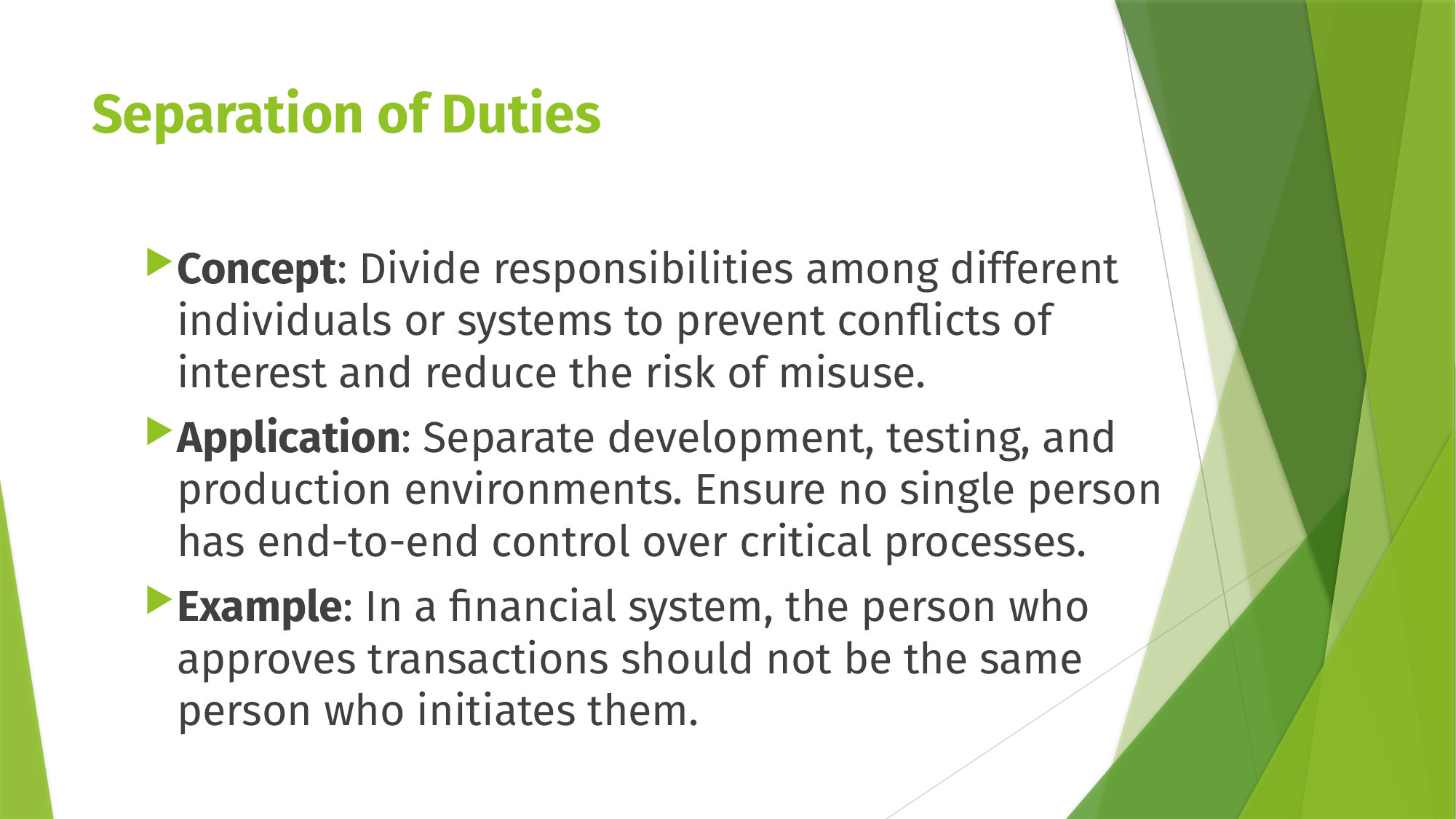

# Separation of Duties

Concept: Divide responsibilities among different individuals or systems to prevent conflicts of interest and reduce the risk of misuse.
Application: Separate development, testing, and production environments. Ensure no single person has end-to-end control over critical processes.
Example: In a financial system, the person who approves transactions should not be the same person who initiates them.